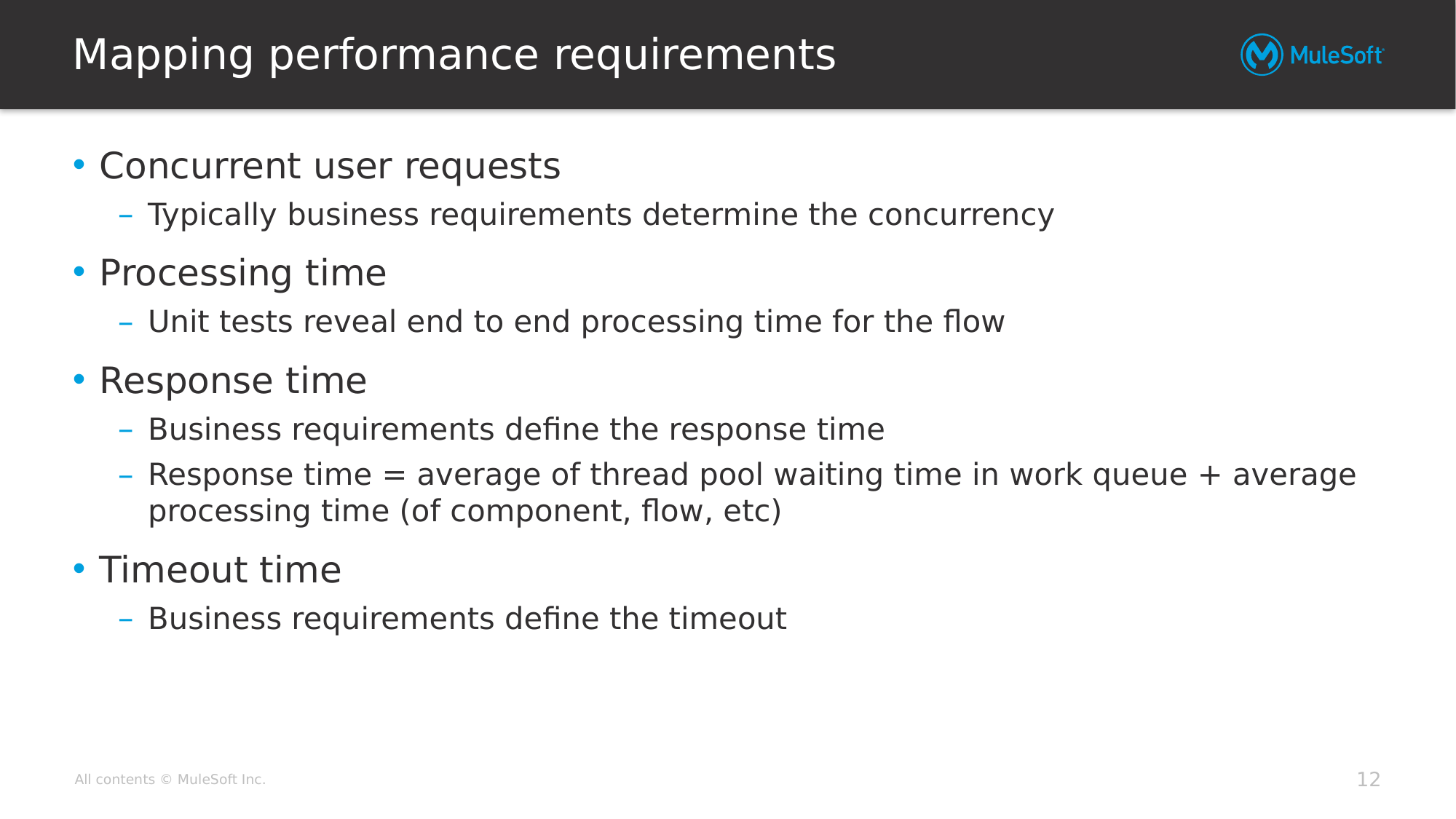

# Mapping performance requirements
Concurrent user requests
Typically business requirements determine the concurrency
Processing time
Unit tests reveal end to end processing time for the flow
Response time
Business requirements define the response time
Response time = average of thread pool waiting time in work queue + average  processing time (of component, flow, etc)
Timeout time
Business requirements define the timeout

12